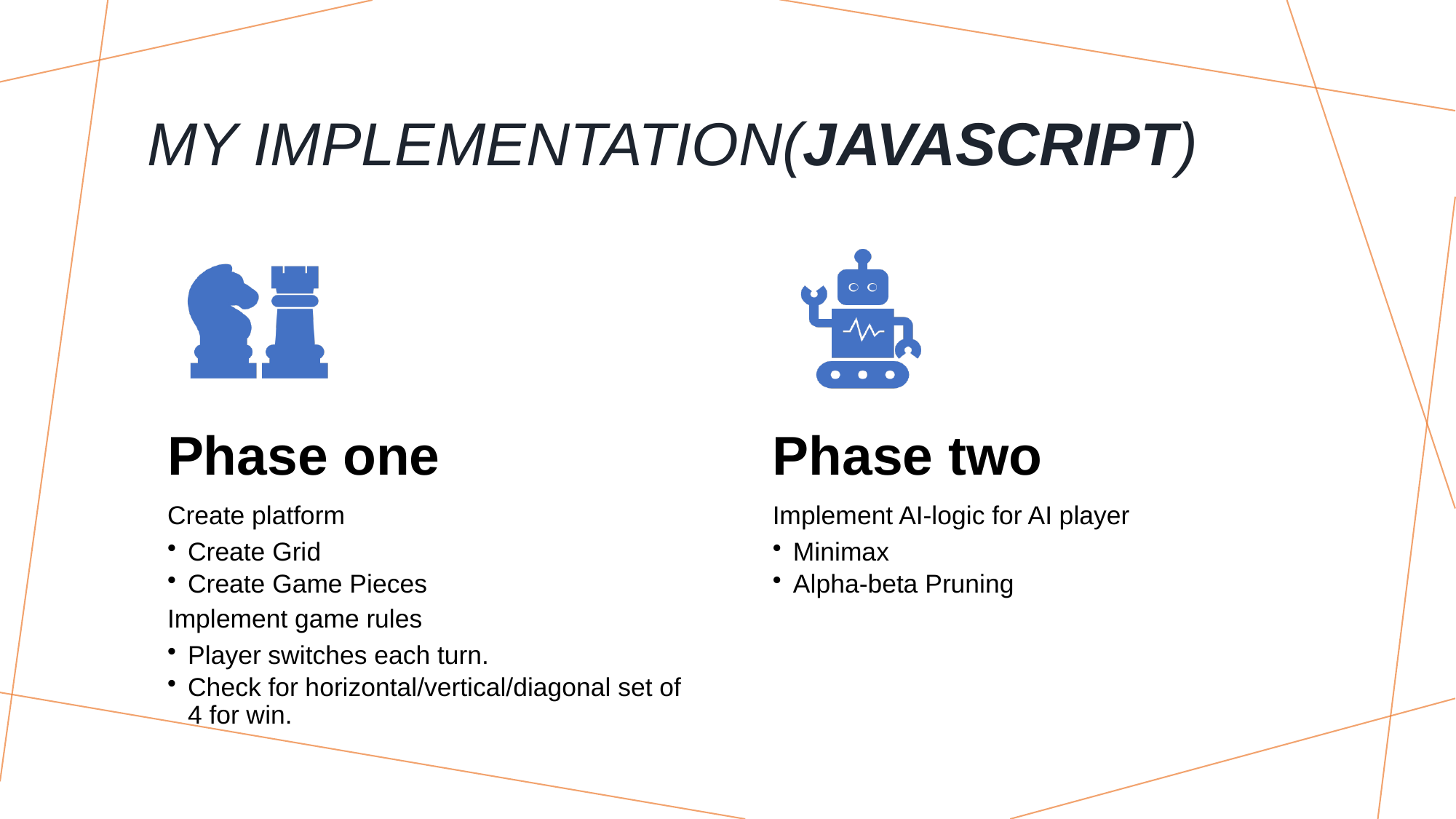

# My implementation(JAVASCRIPT)
Phase one
Create platform
Create Grid
Create Game Pieces
Implement game rules
Player switches each turn.
Check for horizontal/vertical/diagonal set of 4 for win.
Phase two
Implement AI-logic for AI player
Minimax
Alpha-beta Pruning